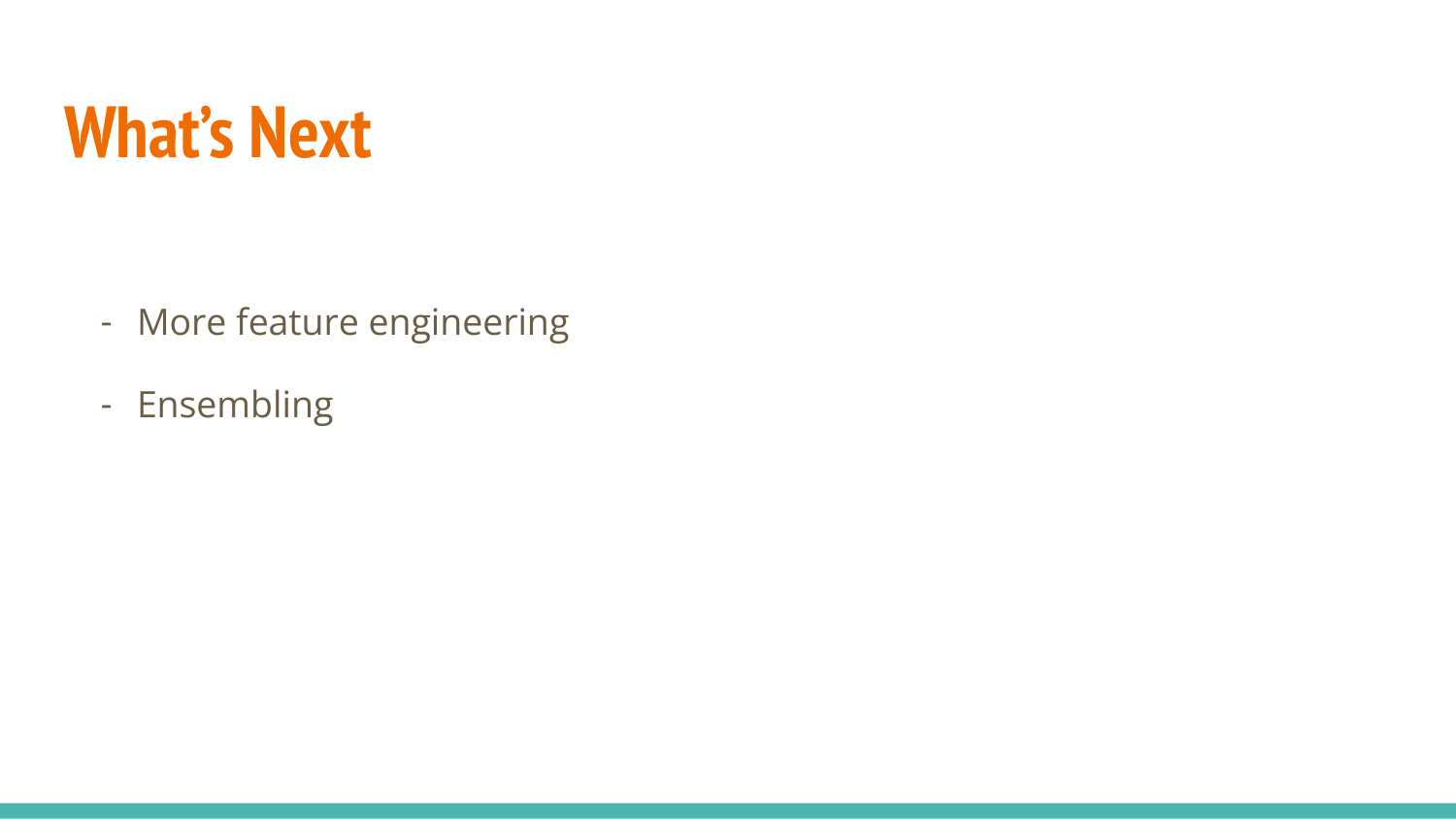

# What’s Next

More feature engineering
Ensembling